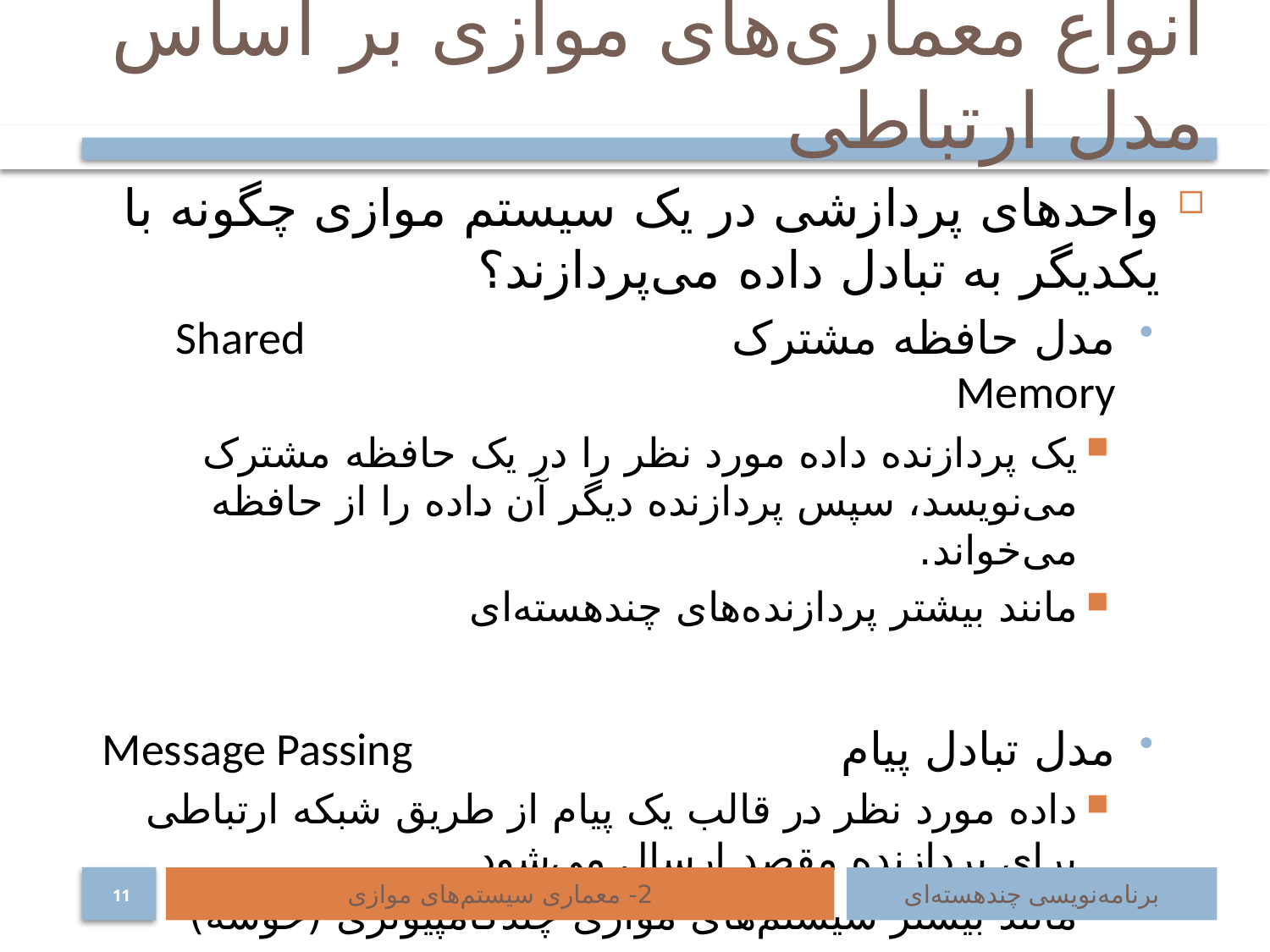

# انواع معماری‌های موازی بر اساس مدل ارتباطی
واحدهای پردازشی در یک سیستم موازی چگونه با یکدیگر به تبادل داده می‌پردازند؟
مدل حافظه مشترک			            Shared Memory
یک پردازنده داده مورد نظر را در یک حافظه مشترک می‌نویسد، سپس پردازنده دیگر آن داده را از حافظه می‌خواند.
مانند بیشتر پردازنده‌های چندهسته‌ای

مدل تبادل پیام		                      Message Passing
داده مورد نظر در قالب یک پیام از طریق شبکه ارتباطی برای پردازنده مقصد ارسال می‌شود.
مانند بیشتر سیستم‌های موازی چندکامپیوتری (خوشه)
2- معماری سیستم‌های موازی
برنامه‌نویسی چند‌هسته‌ای
11